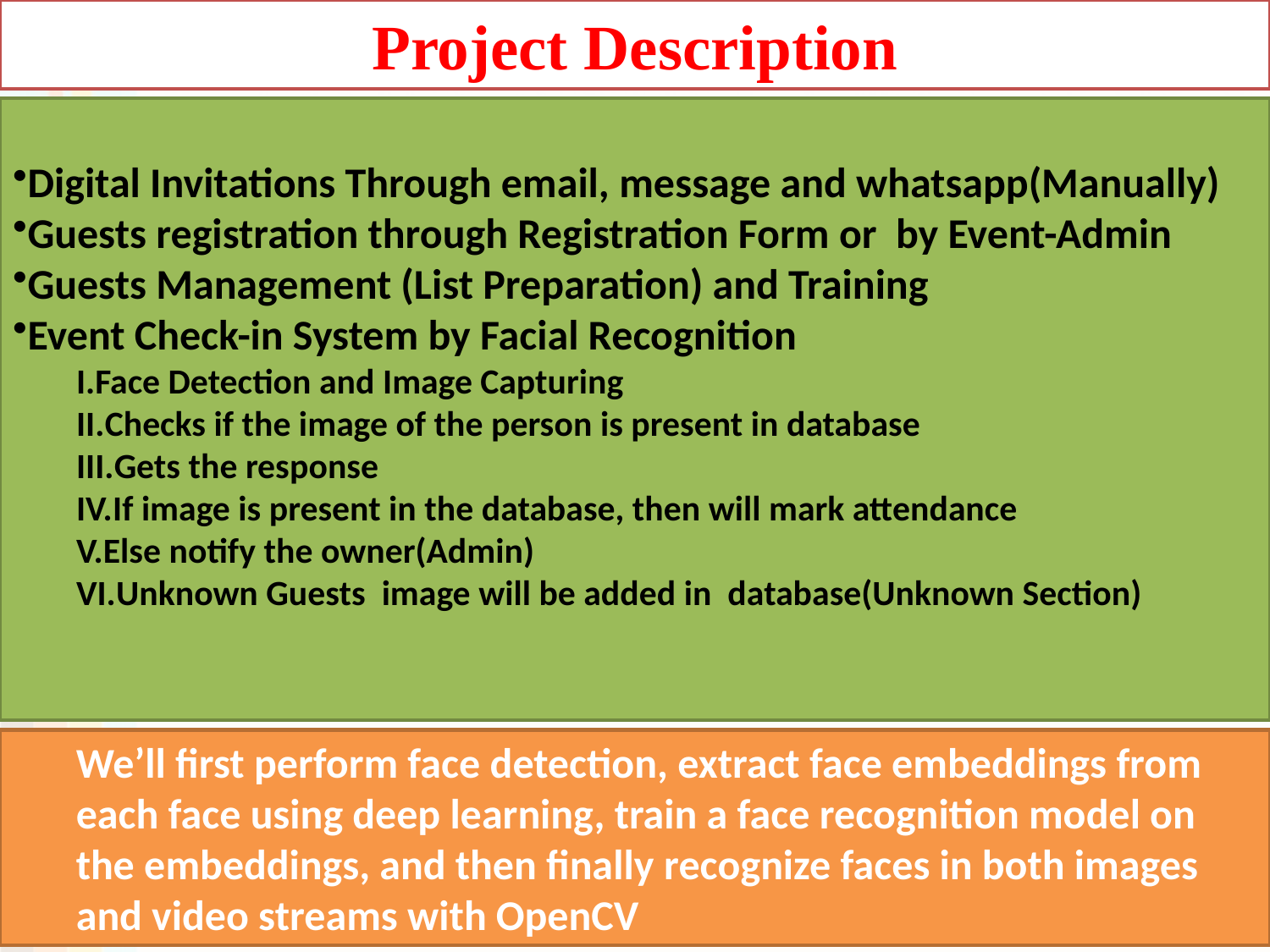

Project Description

Digital Invitations Through email, message and whatsapp(Manually)
Guests registration through Registration Form or  by Event-Admin
Guests Management (List Preparation) and Training
Event Check-in System by Facial Recognition
Face Detection and Image Capturing
Checks if the image of the person is present in database
Gets the response
If image is present in the database, then will mark attendance
Else notify the owner(Admin)
Unknown Guests  image will be added in  database(Unknown Section)

We’ll first perform face detection, extract face embeddings from each face using deep learning, train a face recognition model on the embeddings, and then finally recognize faces in both images and video streams with OpenCV